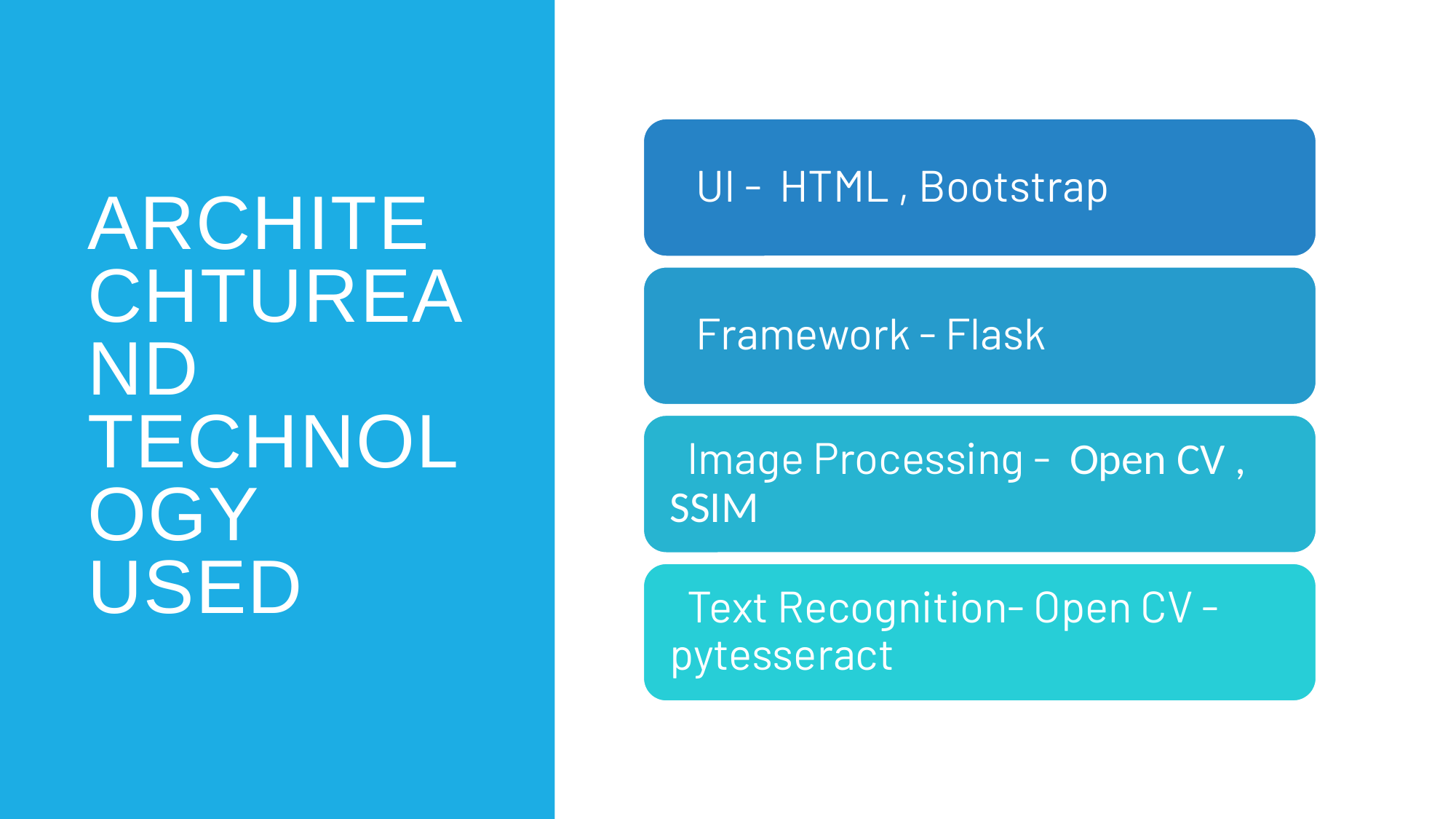

# Architechtureand technology used
   UI -  HTML , Bootstrap
   Framework - Flask
  Image Processing -  Open CV , SSIM
  Text Recognition- Open CV - pytesseract